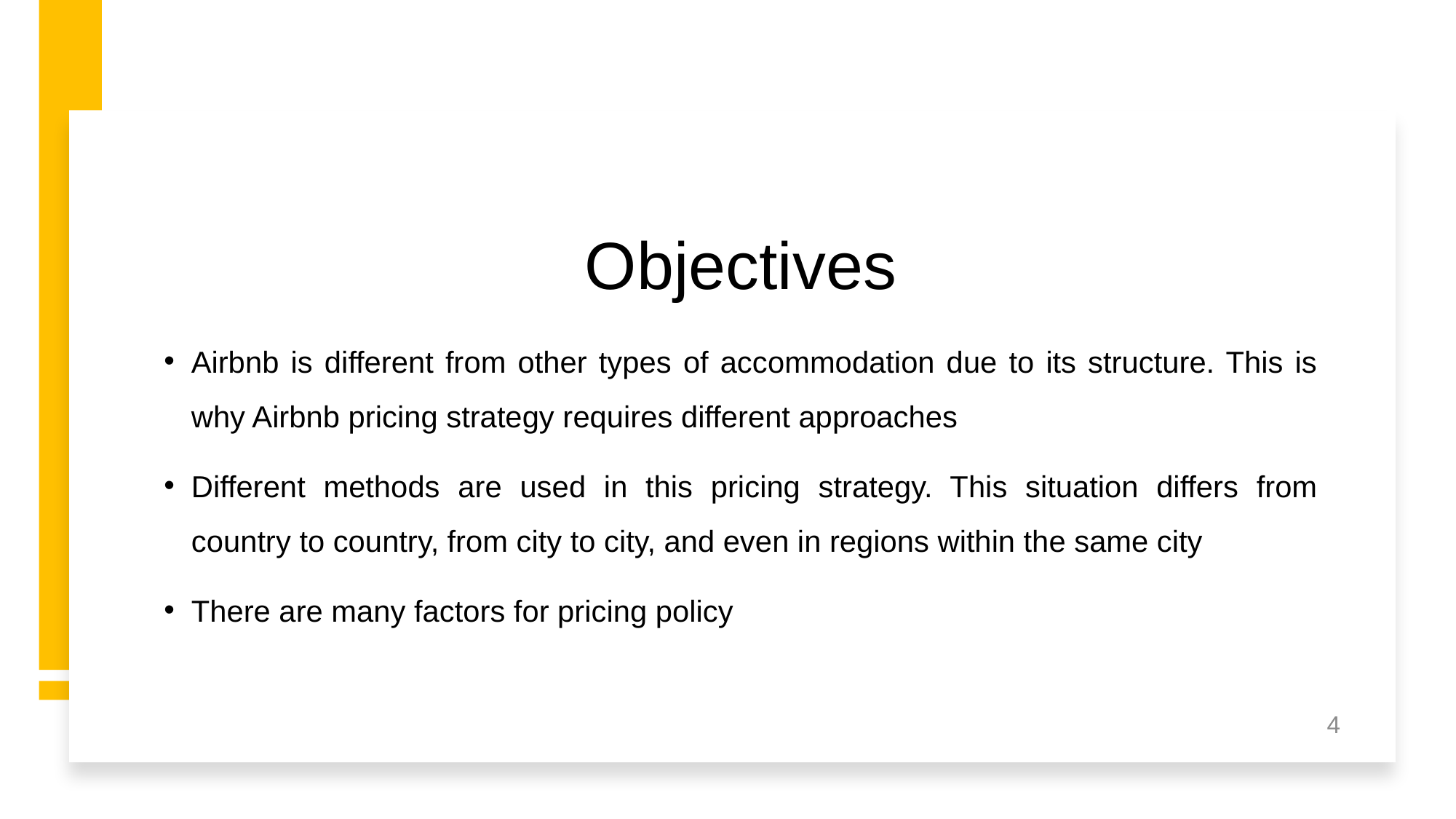

# Objectives

Airbnb is different from other types of accommodation due to its structure. This is why Airbnb pricing strategy requires different approaches
Different methods are used in this pricing strategy. This situation differs from country to country, from city to city, and even in regions within the same city
There are many factors for pricing policy

4